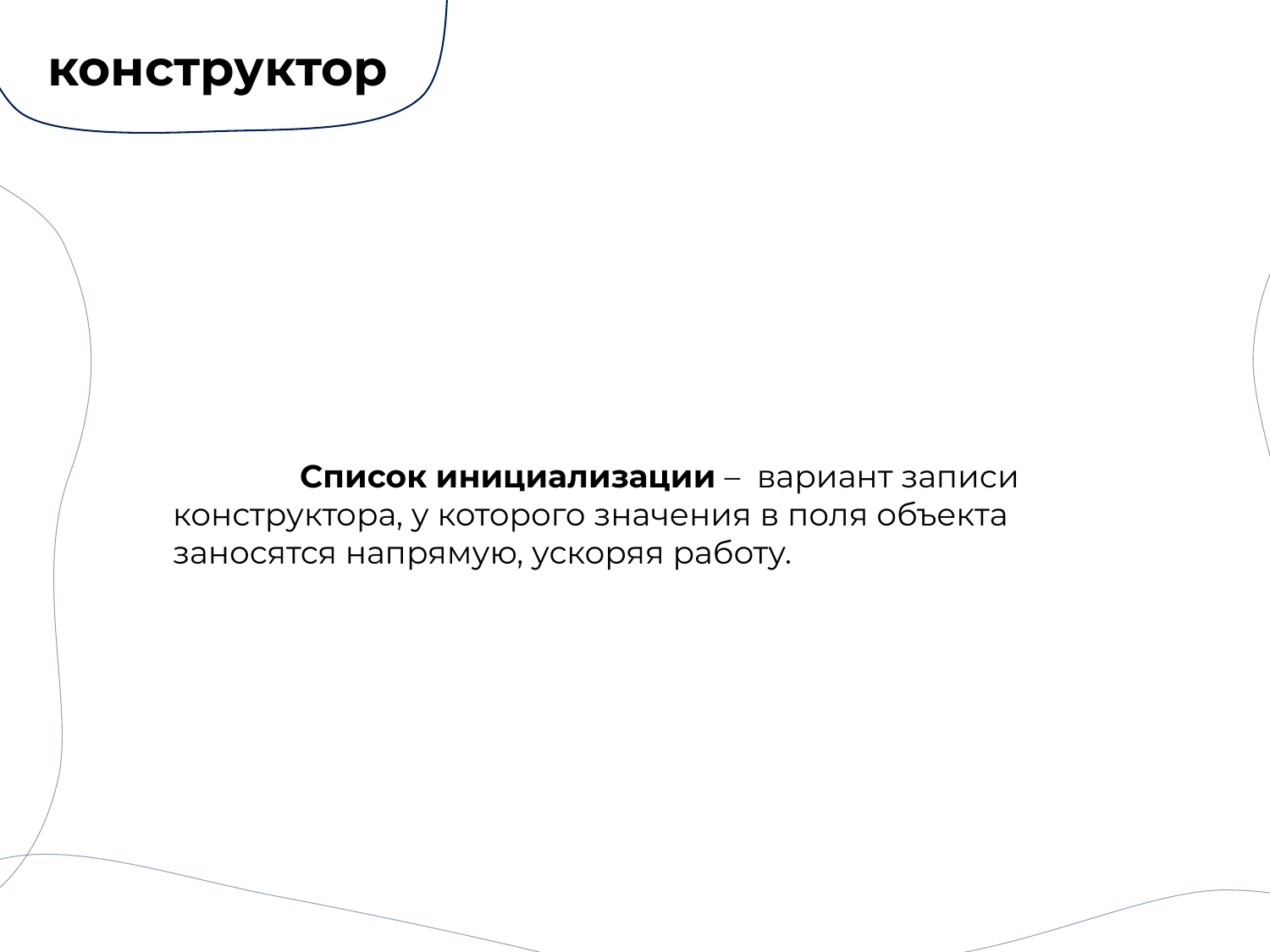

# конструктор

	Список инициализации –  вариант записи конструктора, у которого значения в поля объекта заносятся напрямую, ускоряя работу.